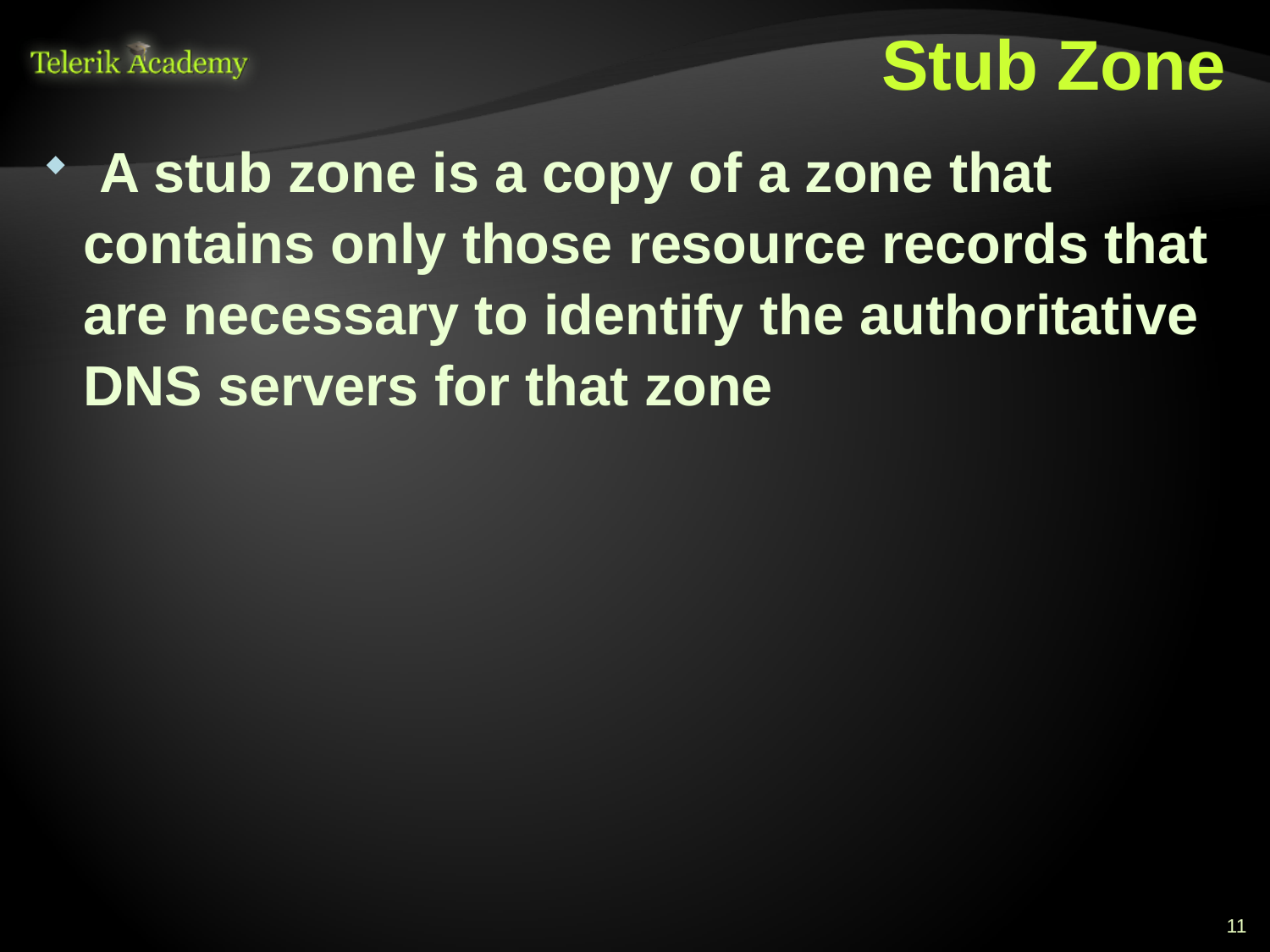

# Stub Zone
 A stub zone is a copy of a zone that contains only those resource records that are necessary to identify the authoritative DNS servers for that zone
11